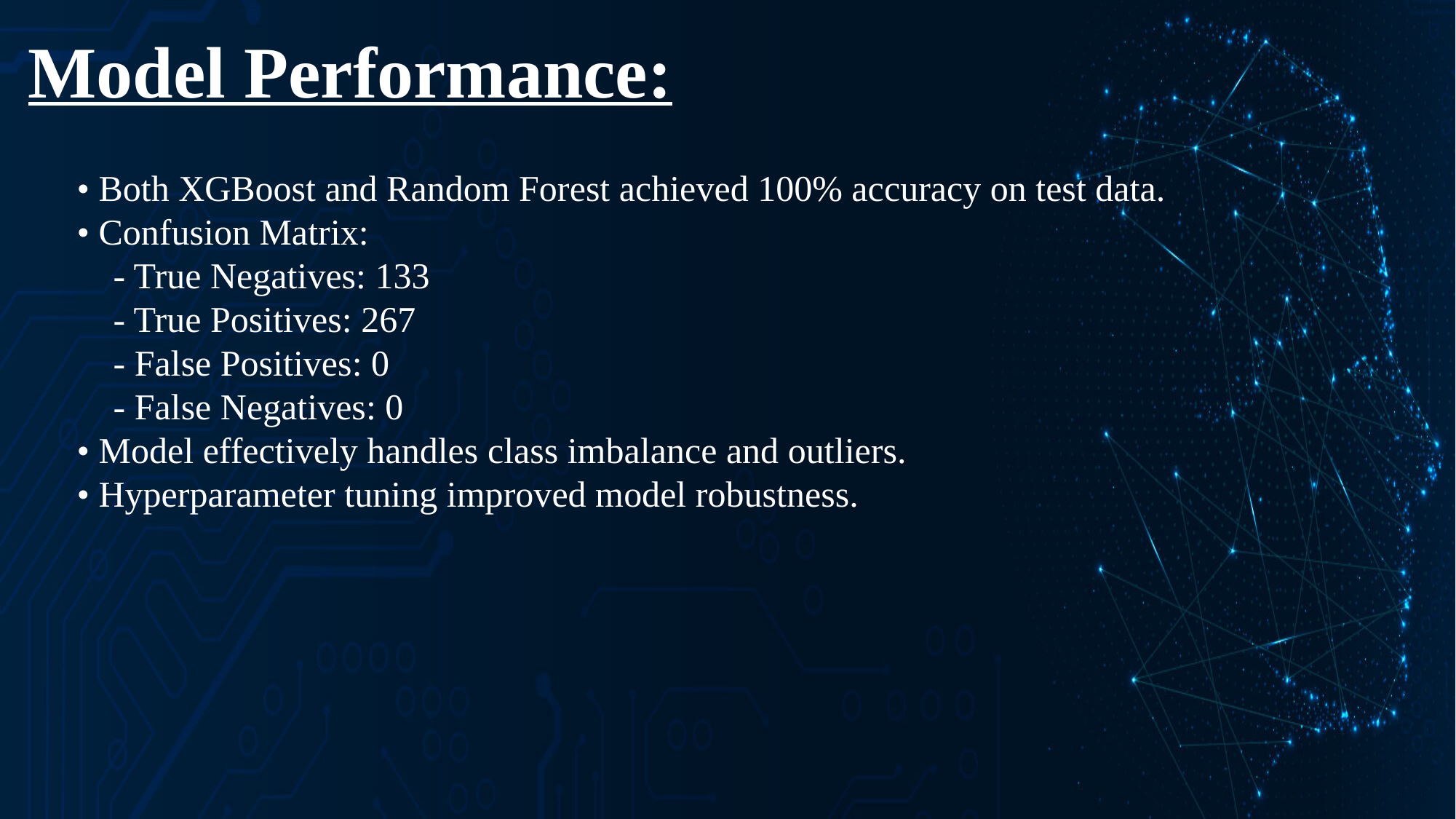

Model Performance:
• Both XGBoost and Random Forest achieved 100% accuracy on test data.
• Confusion Matrix:
    - True Negatives: 133
    - True Positives: 267
    - False Positives: 0
    - False Negatives: 0
• Model effectively handles class imbalance and outliers.
• Hyperparameter tuning improved model robustness.